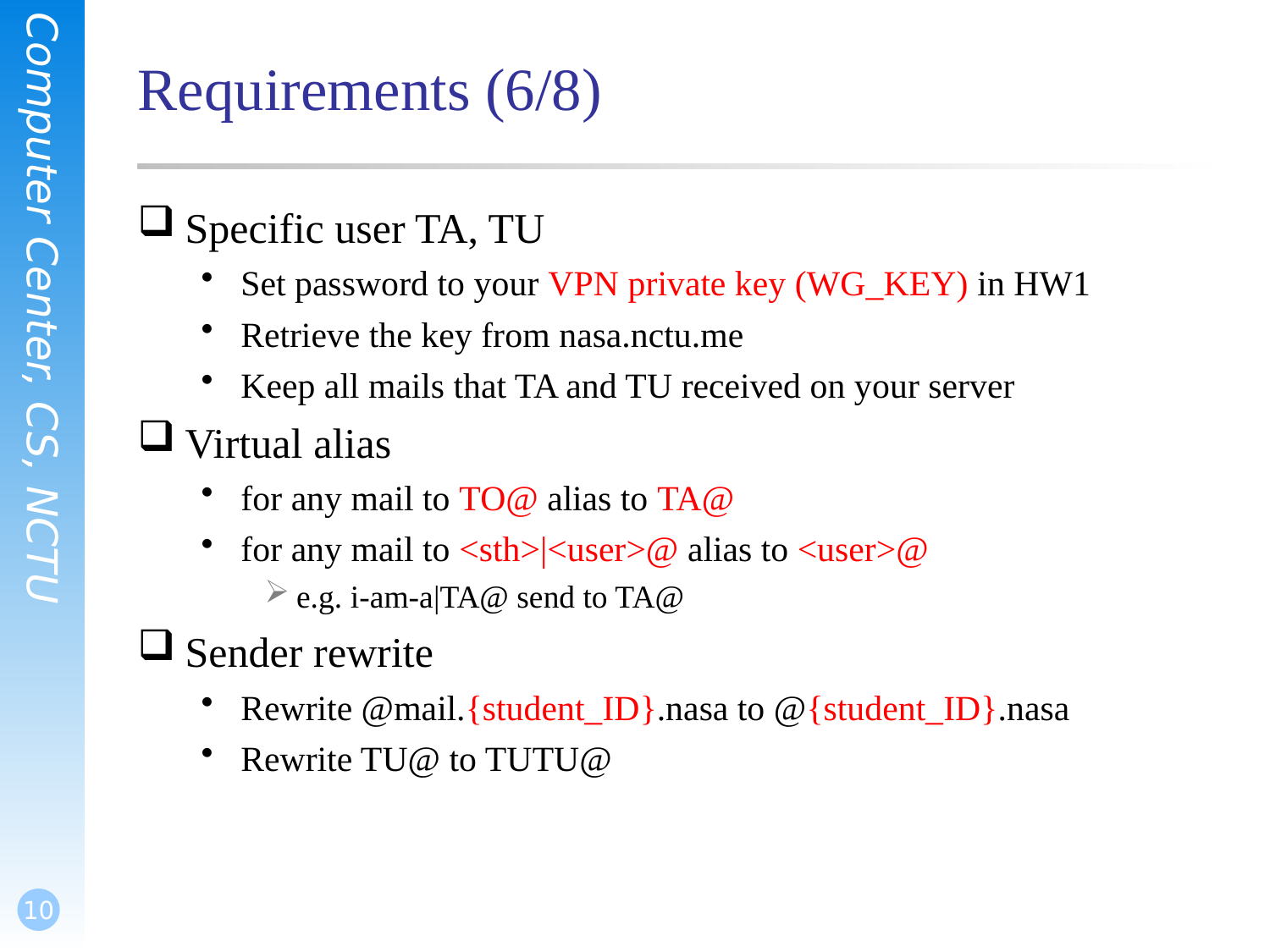

# Requirements (6/8)
Specific user TA, TU
Set password to your VPN private key (WG_KEY) in HW1
Retrieve the key from nasa.nctu.me
Keep all mails that TA and TU received on your server
Virtual alias
for any mail to TO@ alias to TA@
for any mail to <sth>|<user>@ alias to <user>@
e.g. i-am-a|TA@ send to TA@
Sender rewrite
Rewrite @mail.{student_ID}.nasa to @{student_ID}.nasa
Rewrite TU@ to TUTU@